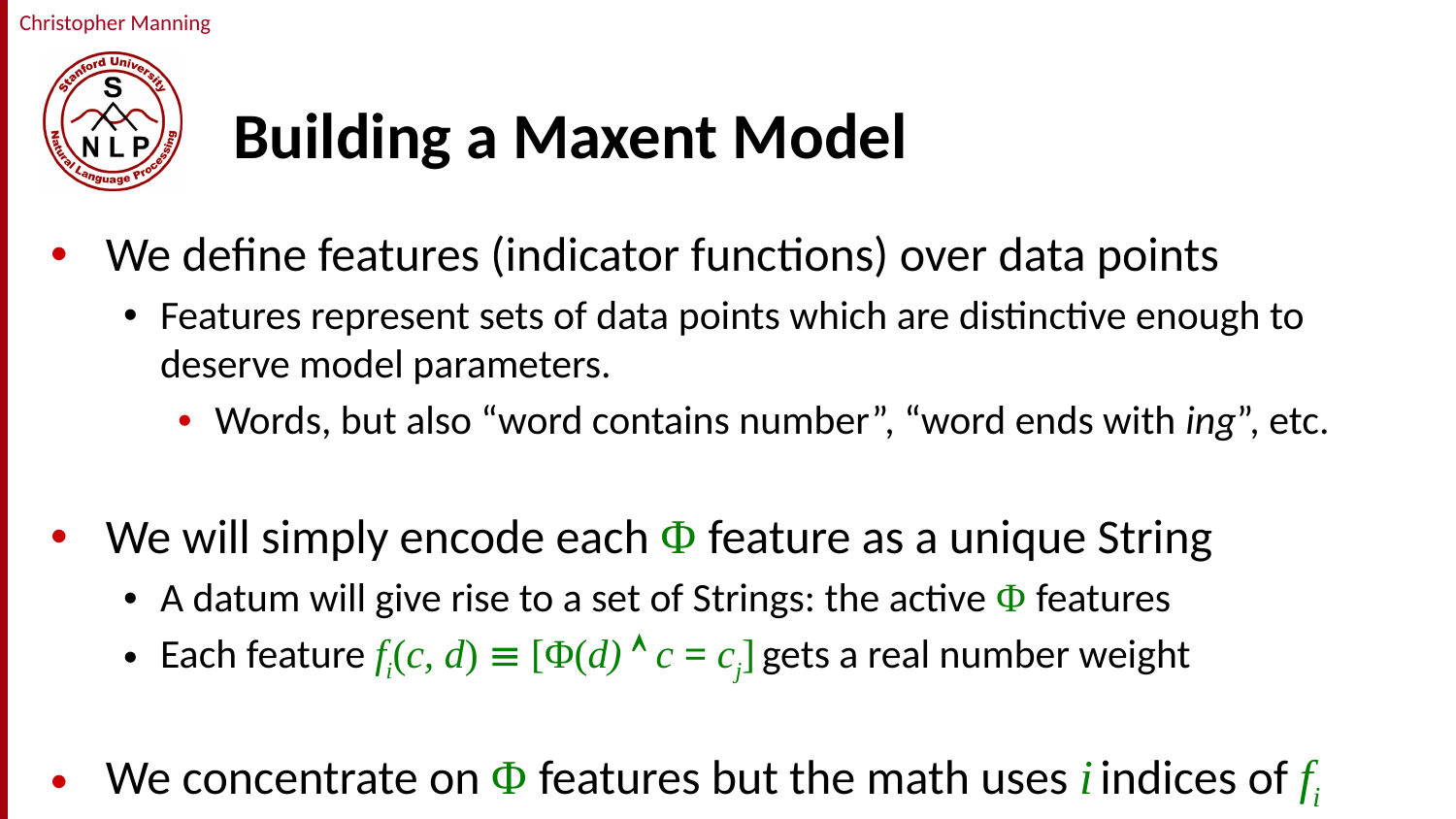

# Building a Maxent Model
We define features (indicator functions) over data points
Features represent sets of data points which are distinctive enough to deserve model parameters.
Words, but also “word contains number”, “word ends with ing”, etc.

We will simply encode each Φ feature as a unique String
A datum will give rise to a set of Strings: the active Φ features
Each feature fi(c, d) ≡ [Φ(d) ∧ c = cj] gets a real number weight

We concentrate on Φ features but the math uses i indices of fi